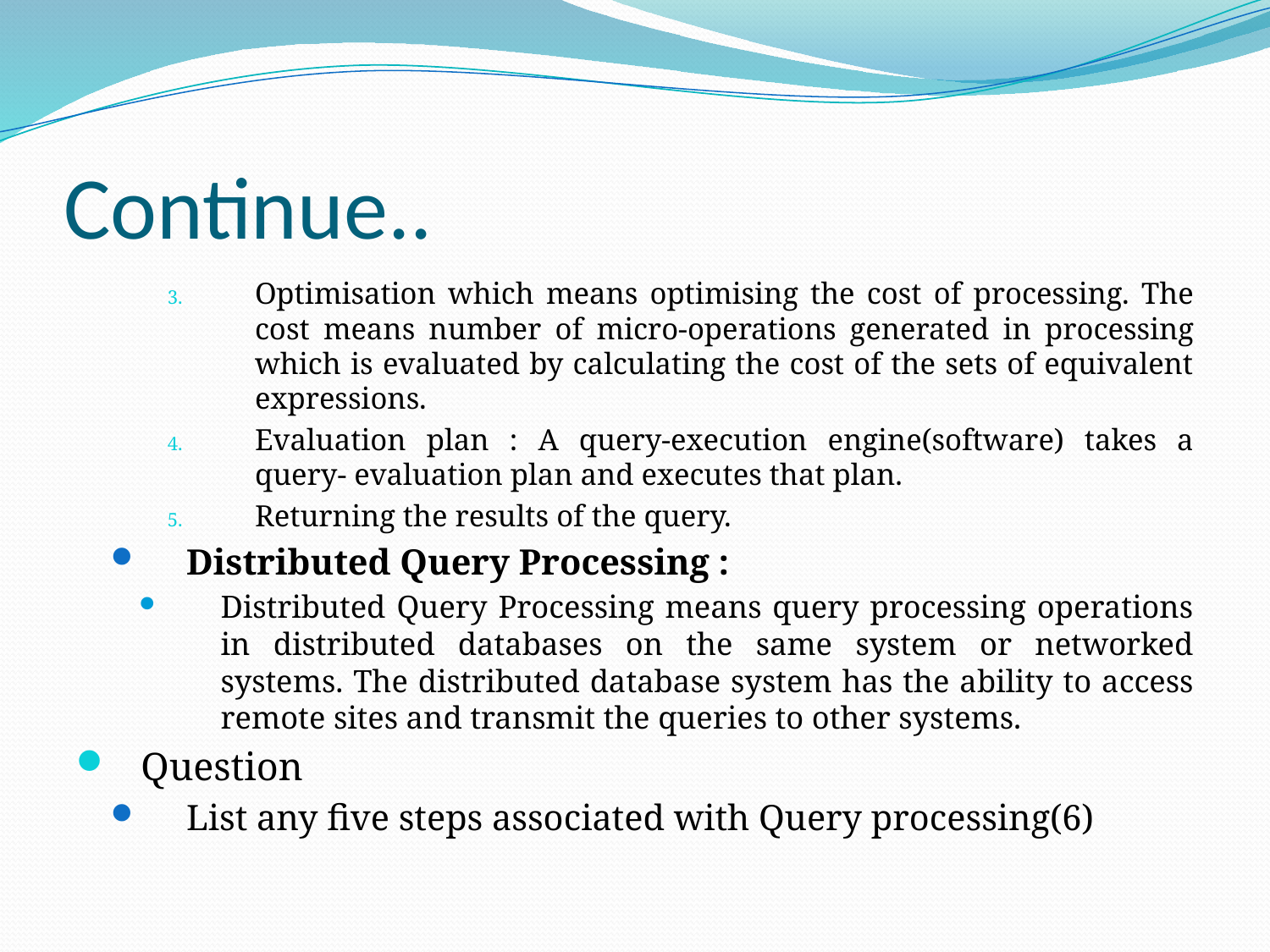

# Continue..
Optimisation which means optimising the cost of processing. The cost means number of micro-operations generated in processing which is evaluated by calculating the cost of the sets of equivalent expressions.
Evaluation plan : A query-execution engine(software) takes a query- evaluation plan and executes that plan.
Returning the results of the query.
Distributed Query Processing :
Distributed Query Processing means query processing operations in distributed databases on the same system or networked systems. The distributed database system has the ability to access remote sites and transmit the queries to other systems.
Question
List any five steps associated with Query processing(6)